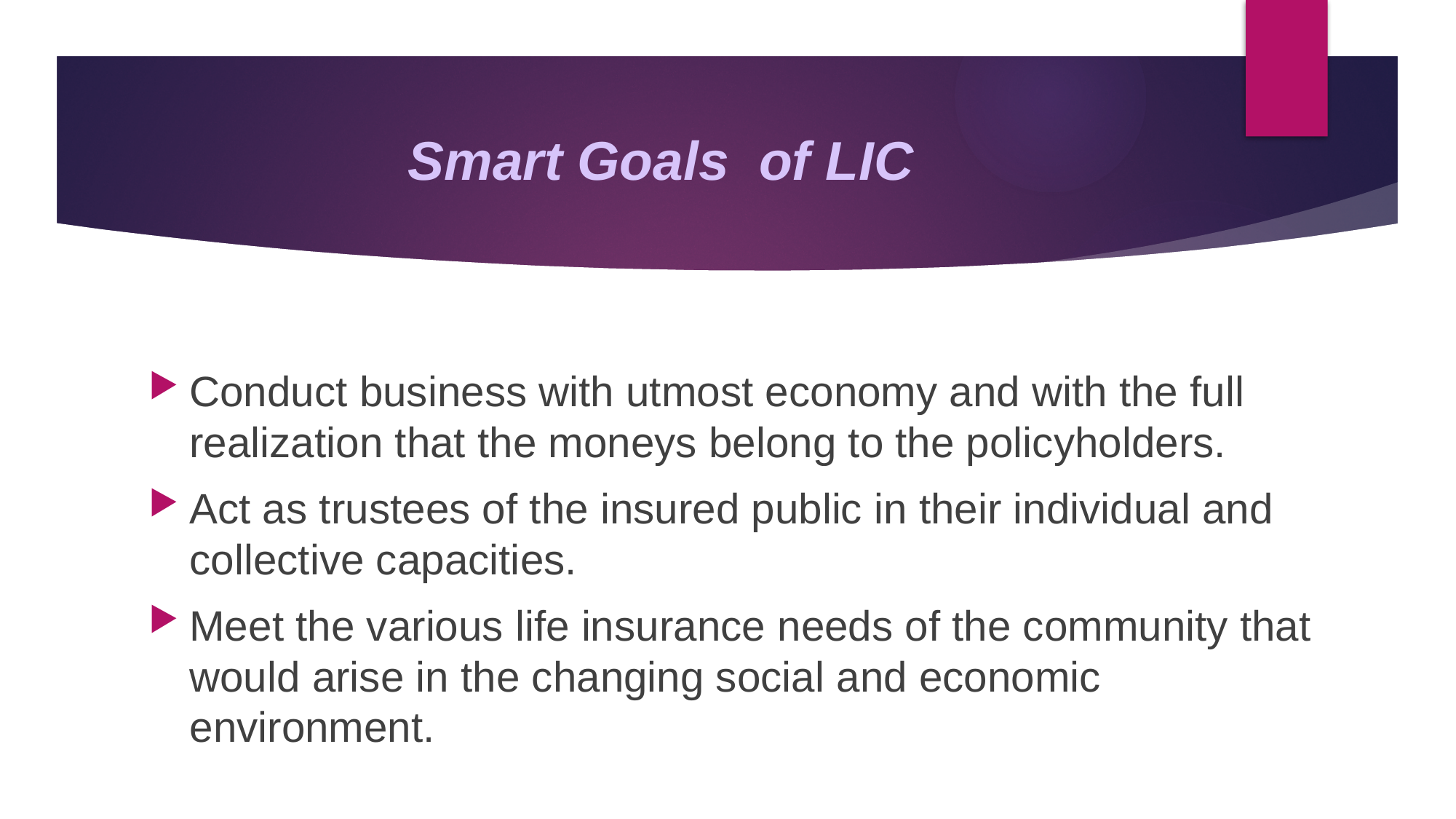

# Smart Goals  of LIC
Conduct business with utmost economy and with the full realization that the moneys belong to the policyholders.
Act as trustees of the insured public in their individual and collective capacities.
Meet the various life insurance needs of the community that would arise in the changing social and economic environment.